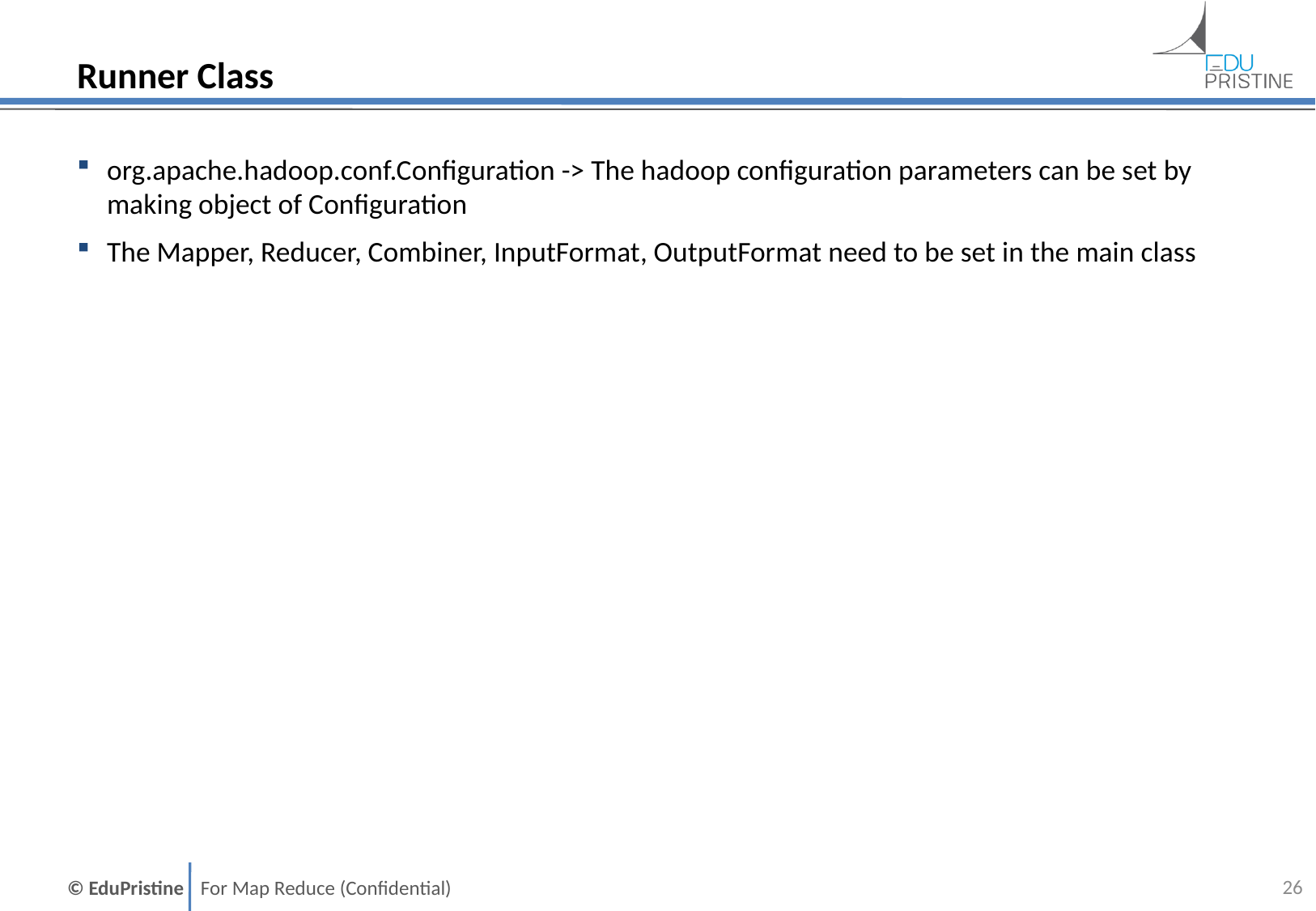

# Runner Class
org.apache.hadoop.conf.Configuration -> The hadoop configuration parameters can be set by making object of Configuration
The Mapper, Reducer, Combiner, InputFormat, OutputFormat need to be set in the main class
26